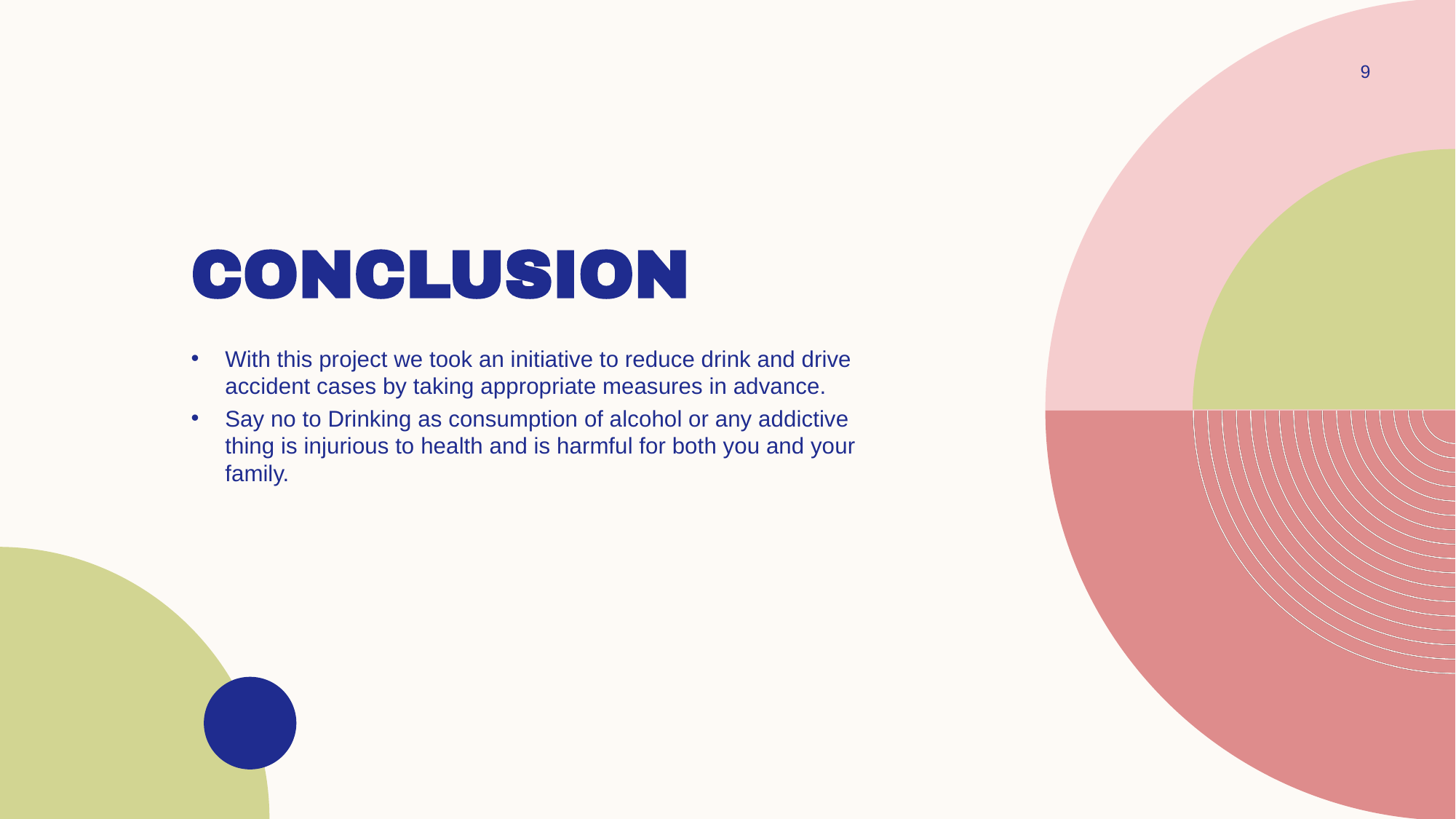

9
# Conclusion
With this project we took an initiative to reduce drink and drive accident cases by taking appropriate measures in advance.
Say no to Drinking as consumption of alcohol or any addictive thing is injurious to health and is harmful for both you and your family.